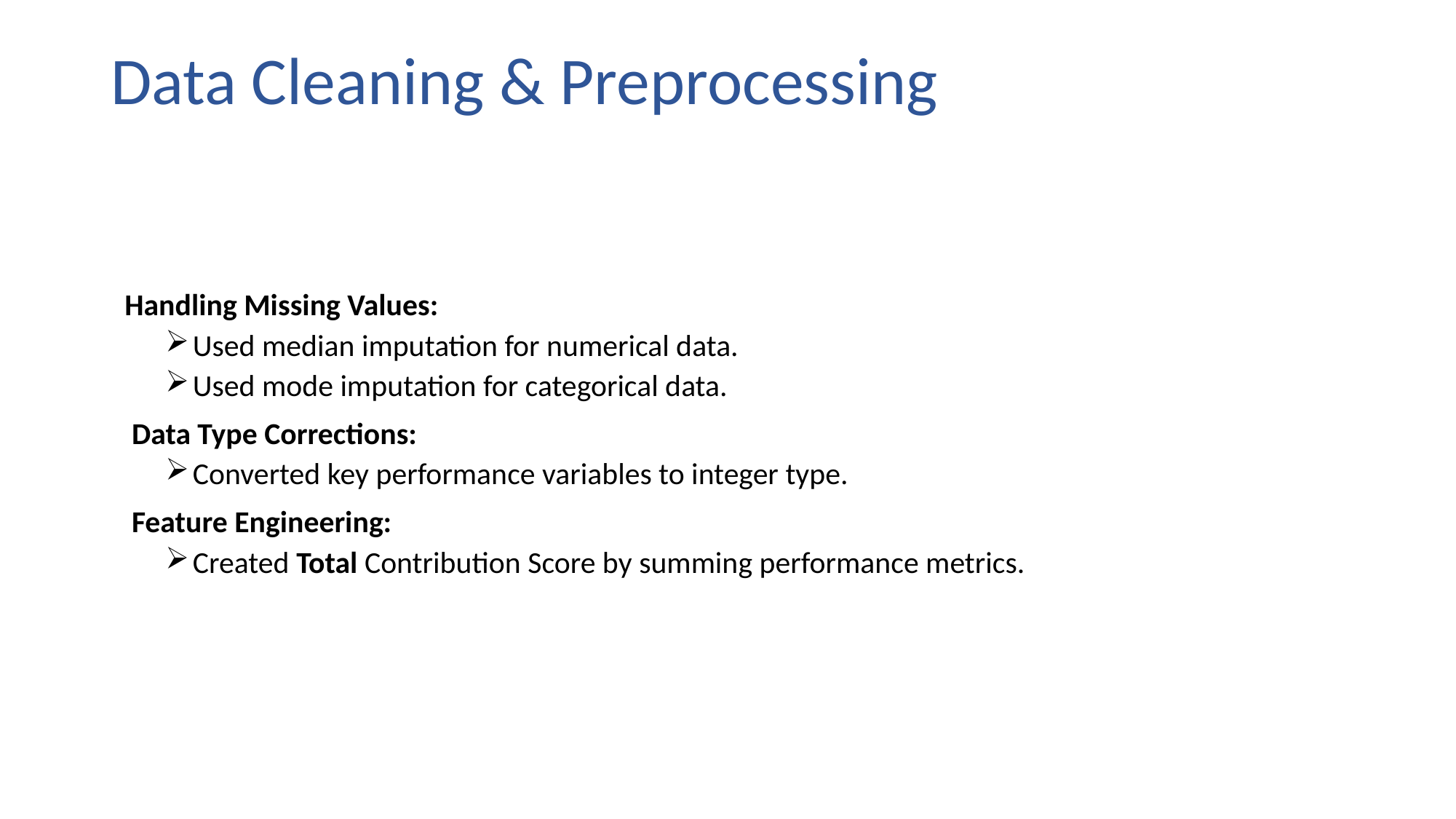

# Data Cleaning & Preprocessing

  Handling Missing Values:
Used median imputation for numerical data.
Used mode imputation for categorical data.
   Data Type Corrections:
Converted key performance variables to integer type.
   Feature Engineering:
Created Total Contribution Score by summing performance metrics.